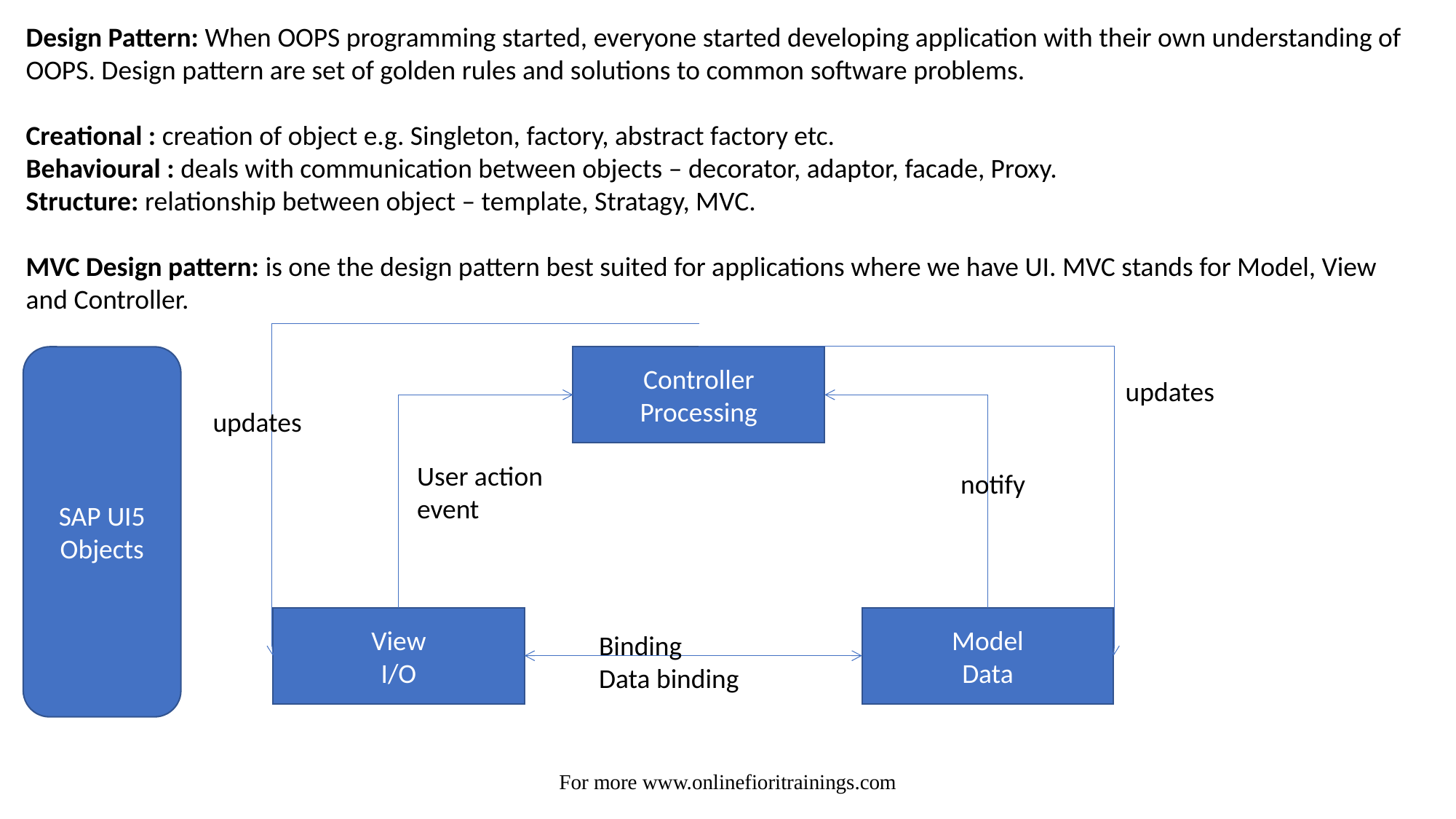

Design Pattern: When OOPS programming started, everyone started developing application with their own understanding of OOPS. Design pattern are set of golden rules and solutions to common software problems.

Creational : creation of object e.g. Singleton, factory, abstract factory etc.
Behavioural : deals with communication between objects – decorator, adaptor, facade, Proxy.
Structure: relationship between object – template, Stratagy, MVC.

MVC Design pattern: is one the design pattern best suited for applications where we have UI. MVC stands for Model, View and Controller.
Controller
Processing
SAP UI5
Objects
updates
updates
User action
event
notify
View
I/O
Model
Data
Binding
Data binding
For more www.onlinefioritrainings.com